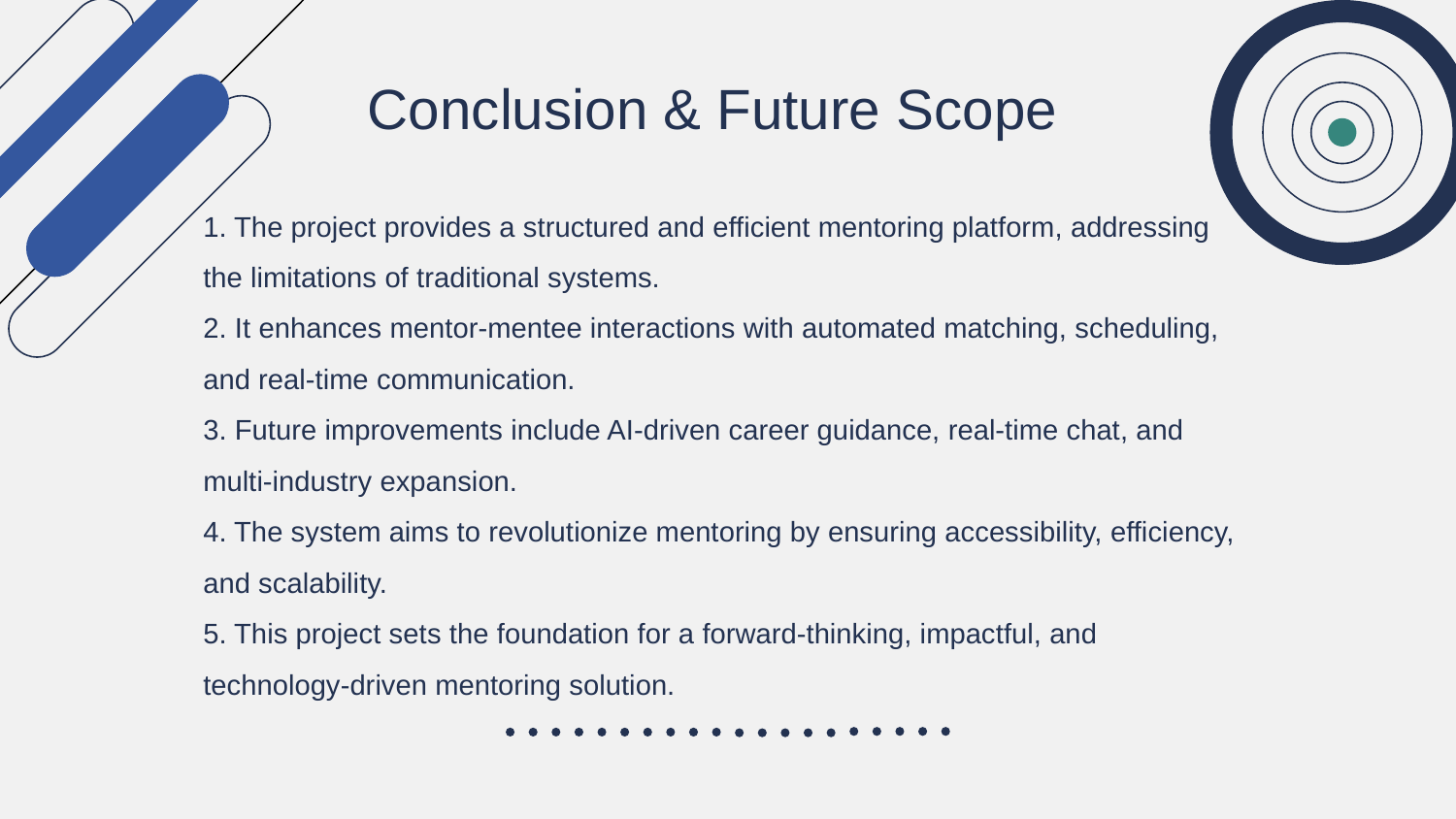

# Conclusion & Future Scope
1. The project provides a structured and efficient mentoring platform, addressing the limitations of traditional systems.
2. It enhances mentor-mentee interactions with automated matching, scheduling, and real-time communication.
3. Future improvements include AI-driven career guidance, real-time chat, and multi-industry expansion.
4. The system aims to revolutionize mentoring by ensuring accessibility, efficiency, and scalability.
5. This project sets the foundation for a forward-thinking, impactful, and technology-driven mentoring solution.